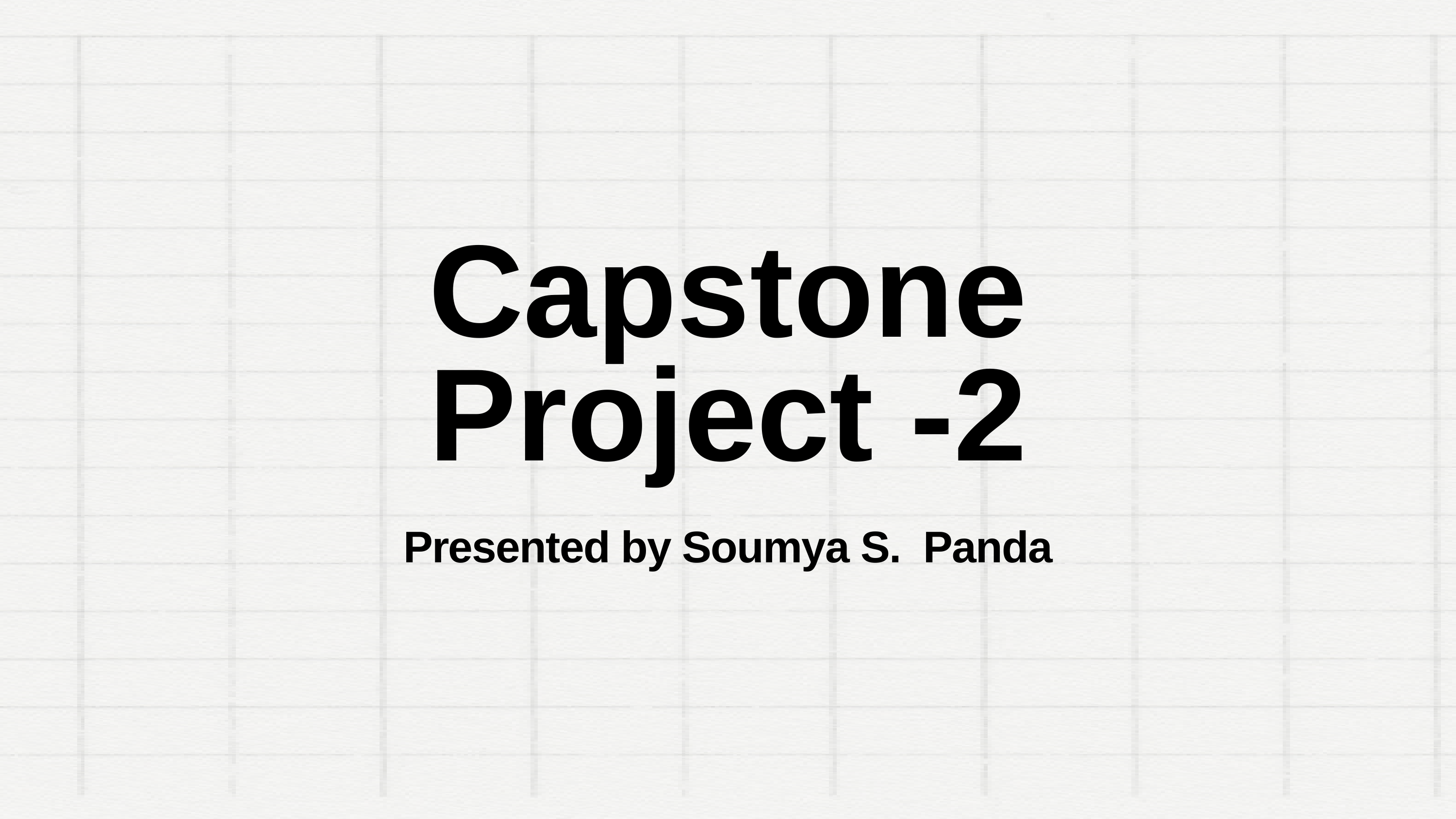

Capstone Project -2
Presented by Soumya S.  Panda